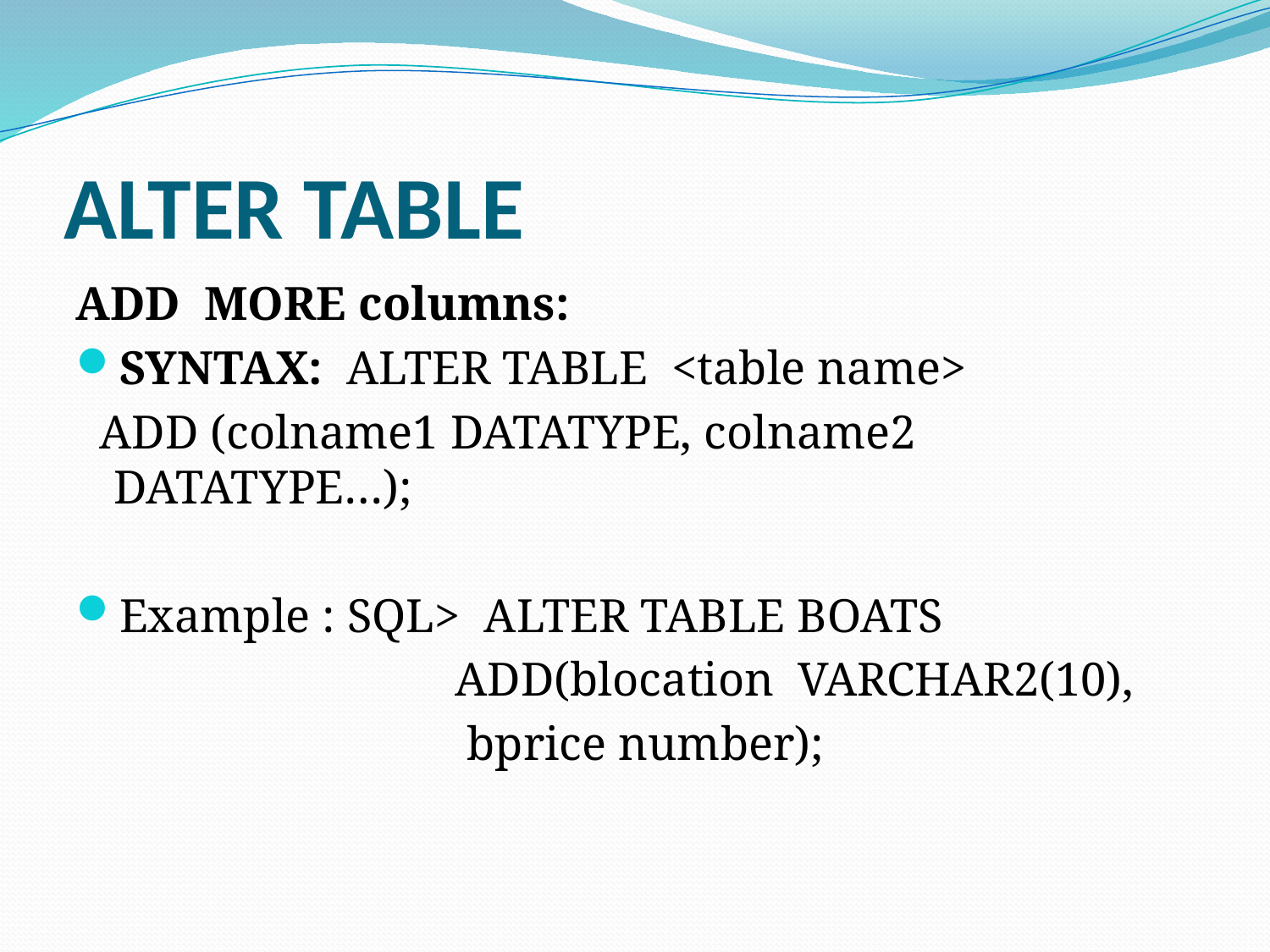

# ALTER TABLE
ADD  MORE columns:
SYNTAX:  ALTER TABLE  <table name>
  ADD (colname1 DATATYPE, colname2 DATATYPE…);

Example : SQL>  ALTER TABLE BOATS
                                ADD(blocation  VARCHAR2(10),
                                 bprice number);